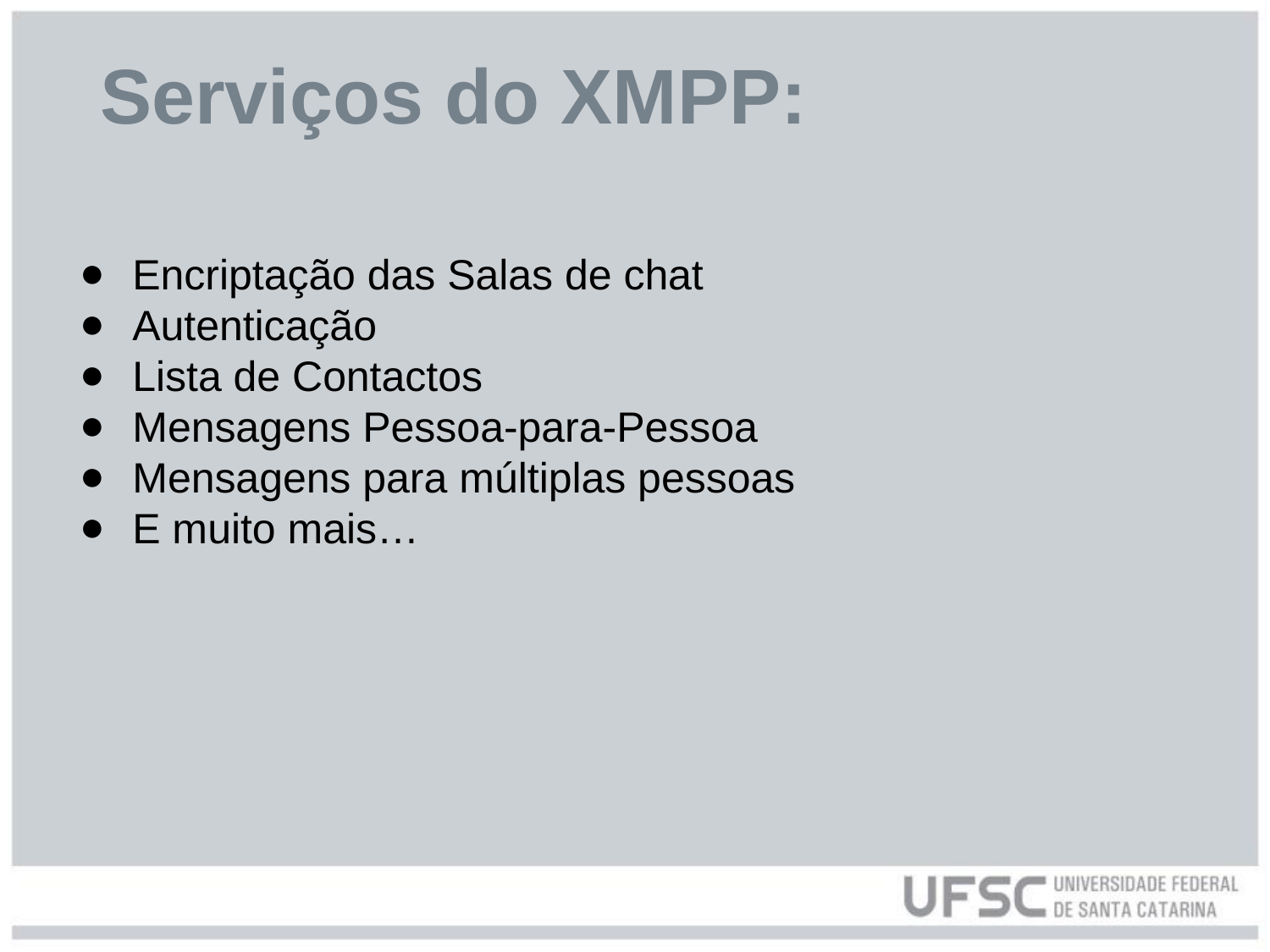

# Serviços do XMPP:
Encriptação das Salas de chat
Autenticação
Lista de Contactos
Mensagens Pessoa-para-Pessoa
Mensagens para múltiplas pessoas
E muito mais…